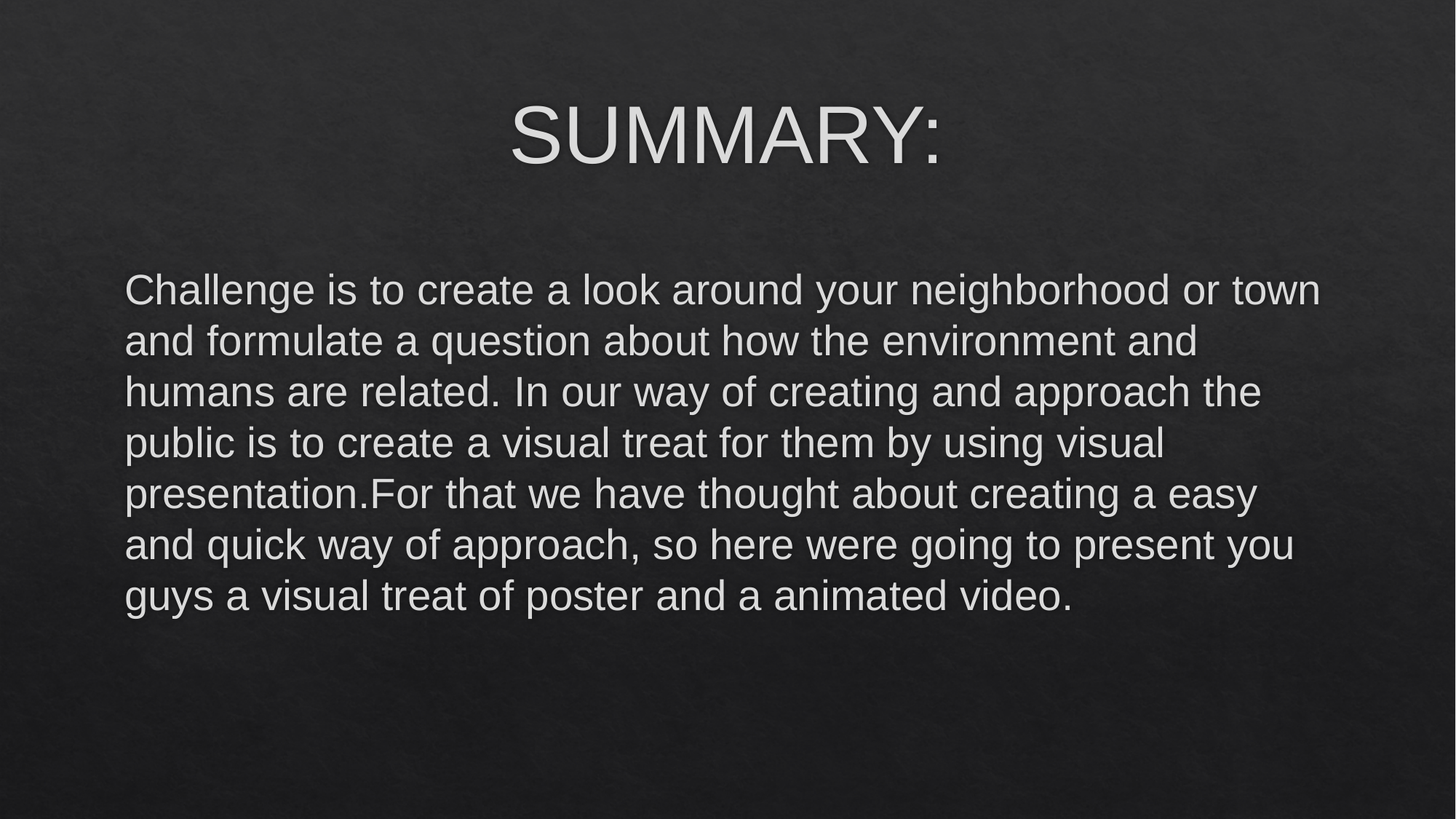

# SUMMARY:

Challenge is to create a look around your neighborhood or town and formulate a question about how the environment and humans are related. In our way of creating and approach the public is to create a visual treat for them by using visual presentation.For that we have thought about creating a easy and quick way of approach, so here were going to present you guys a visual treat of poster and a animated video.